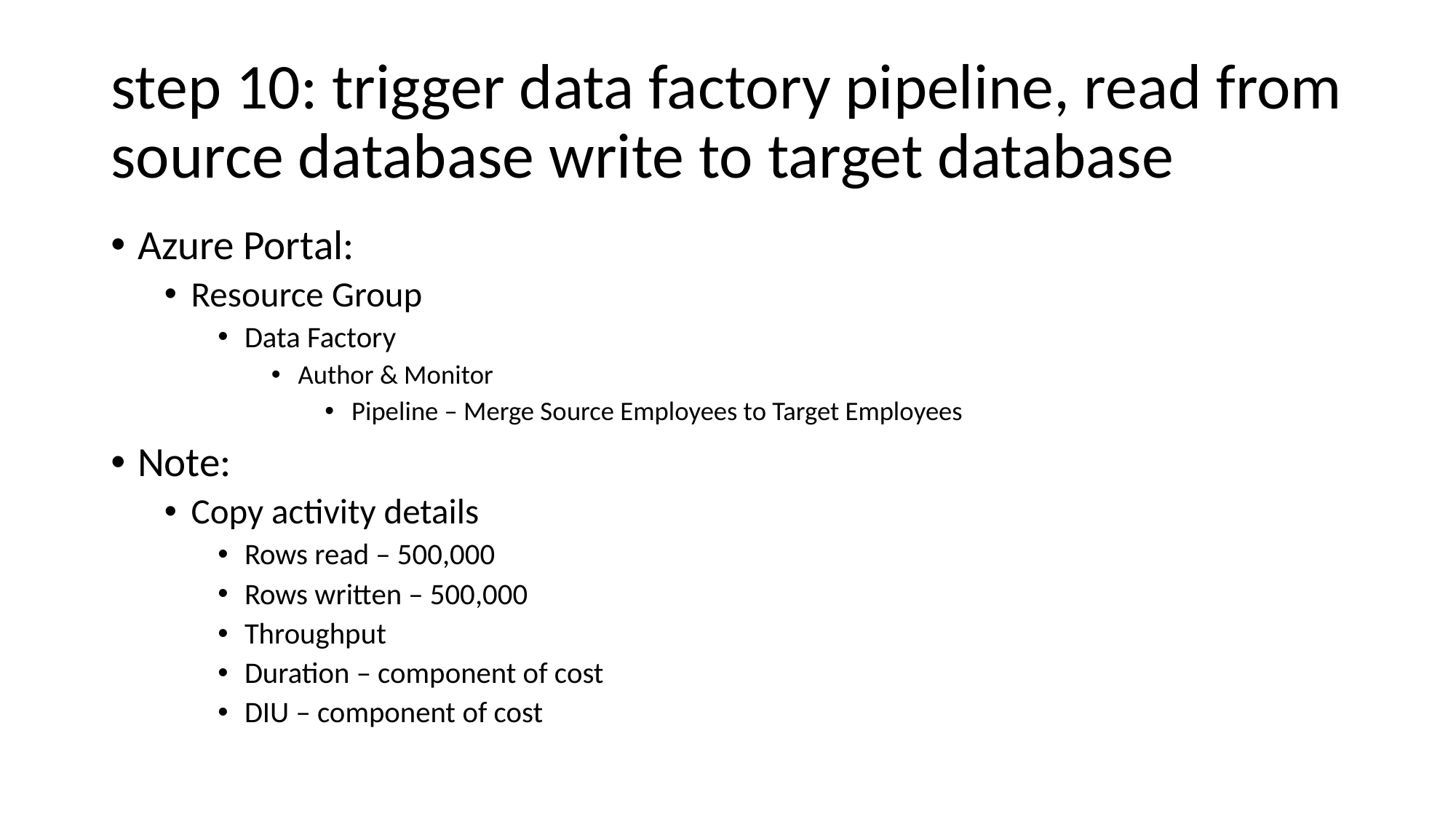

# step 10: trigger data factory pipeline, read from source database write to target database
Azure Portal:
Resource Group
Data Factory
Author & Monitor
Pipeline – Merge Source Employees to Target Employees
Note:
Copy activity details
Rows read – 500,000
Rows written – 500,000
Throughput
Duration – component of cost
DIU – component of cost